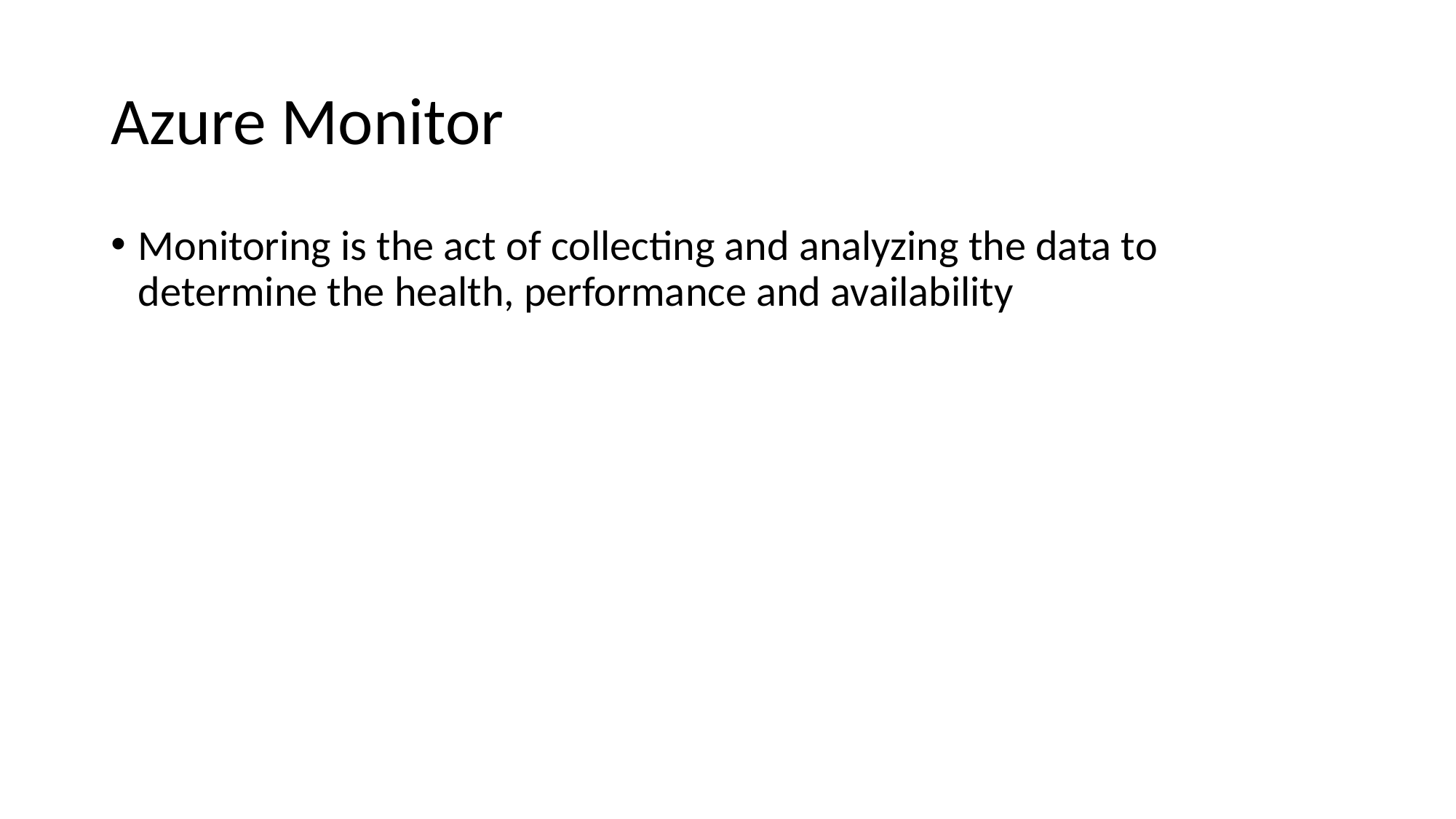

# Azure Monitor
Monitoring is the act of collecting and analyzing the data to determine the health, performance and availability